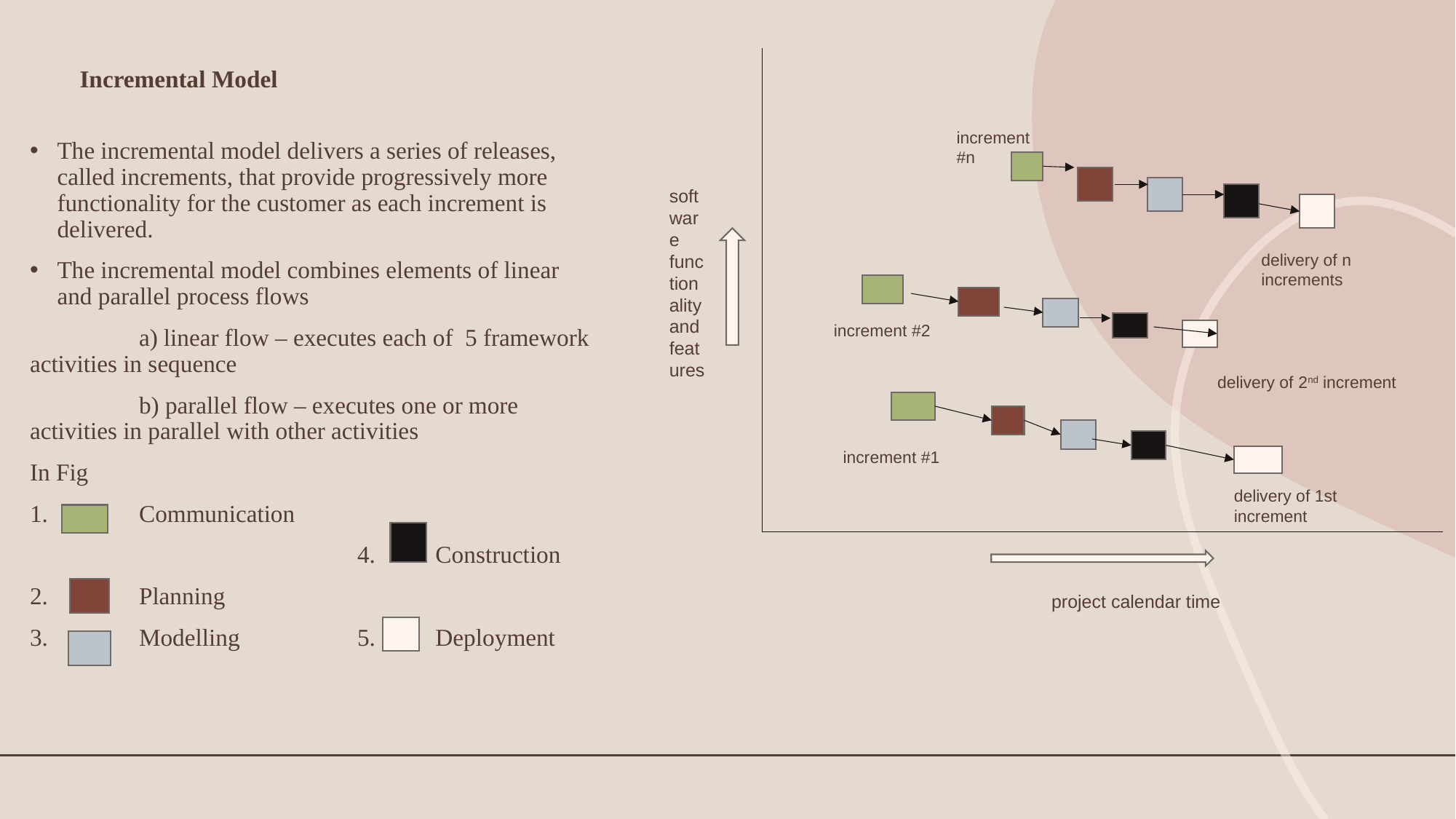

# Incremental Model
increment #n
The incremental model delivers a series of releases, called increments, that provide progressively more functionality for the customer as each increment is delivered.
The incremental model combines elements of linear and parallel process flows
	a) linear flow – executes each of  5 framework activities in sequence
	b) parallel flow – executes one or more activities in parallel with other activities
In Fig
1.	Communication
           			4.          Construction
2.	Planning
3.	Modelling		5.          Deployment

software functionality and features

delivery of n increments

increment #2

delivery of 2nd increment

increment #1

delivery of 1st increment

project calendar time